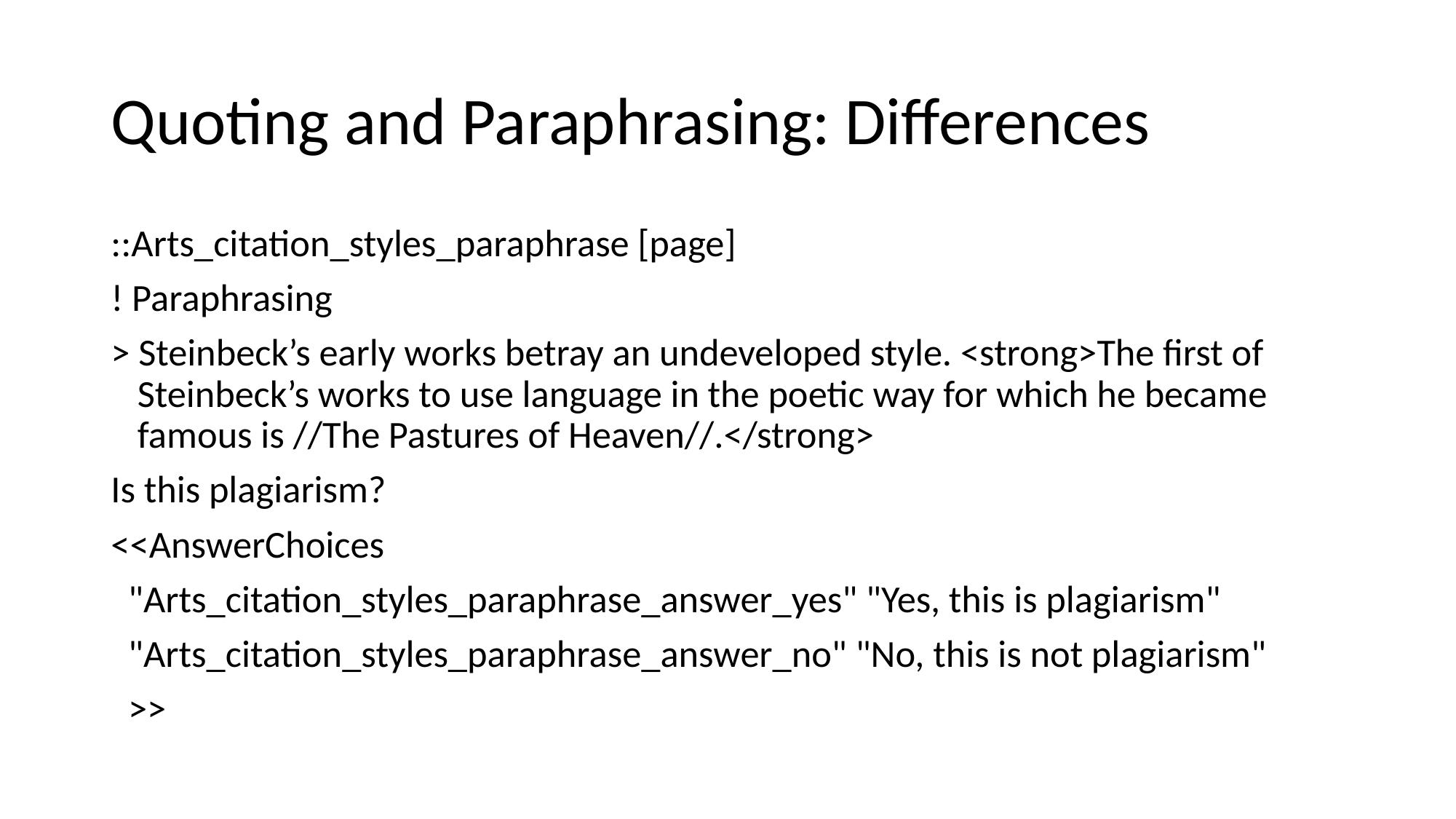

# Quoting and Paraphrasing: Differences
::Arts_citation_styles_paraphrase [page]
! Paraphrasing
> Steinbeck’s early works betray an undeveloped style. <strong>The first of Steinbeck’s works to use language in the poetic way for which he became famous is //The Pastures of Heaven//.</strong>
Is this plagiarism?
<<AnswerChoices
  "Arts_citation_styles_paraphrase_answer_yes" "Yes, this is plagiarism"
  "Arts_citation_styles_paraphrase_answer_no" "No, this is not plagiarism"
  >>